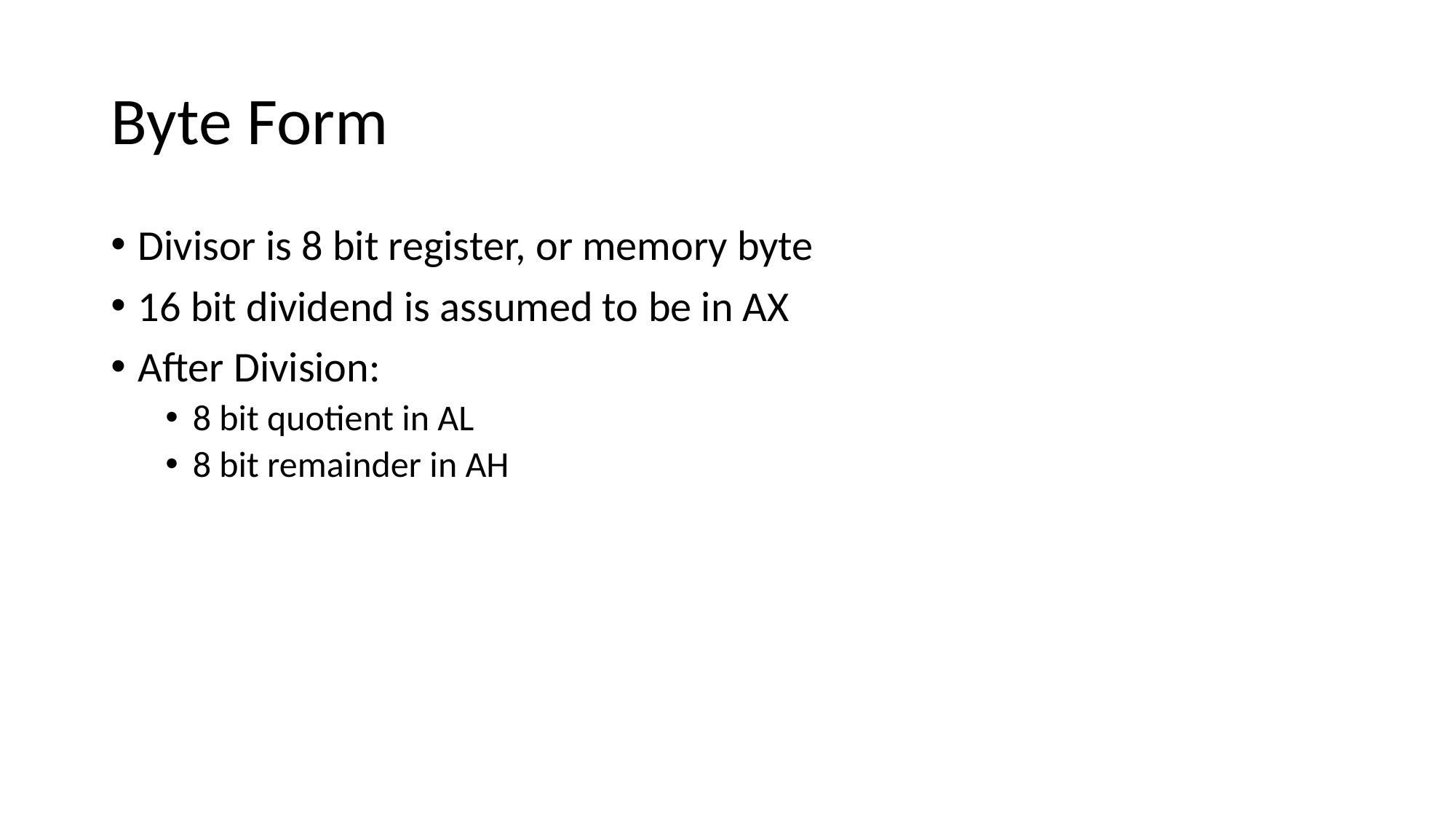

# Byte Form
Divisor is 8 bit register, or memory byte
16 bit dividend is assumed to be in AX
After Division:
8 bit quotient in AL
8 bit remainder in AH